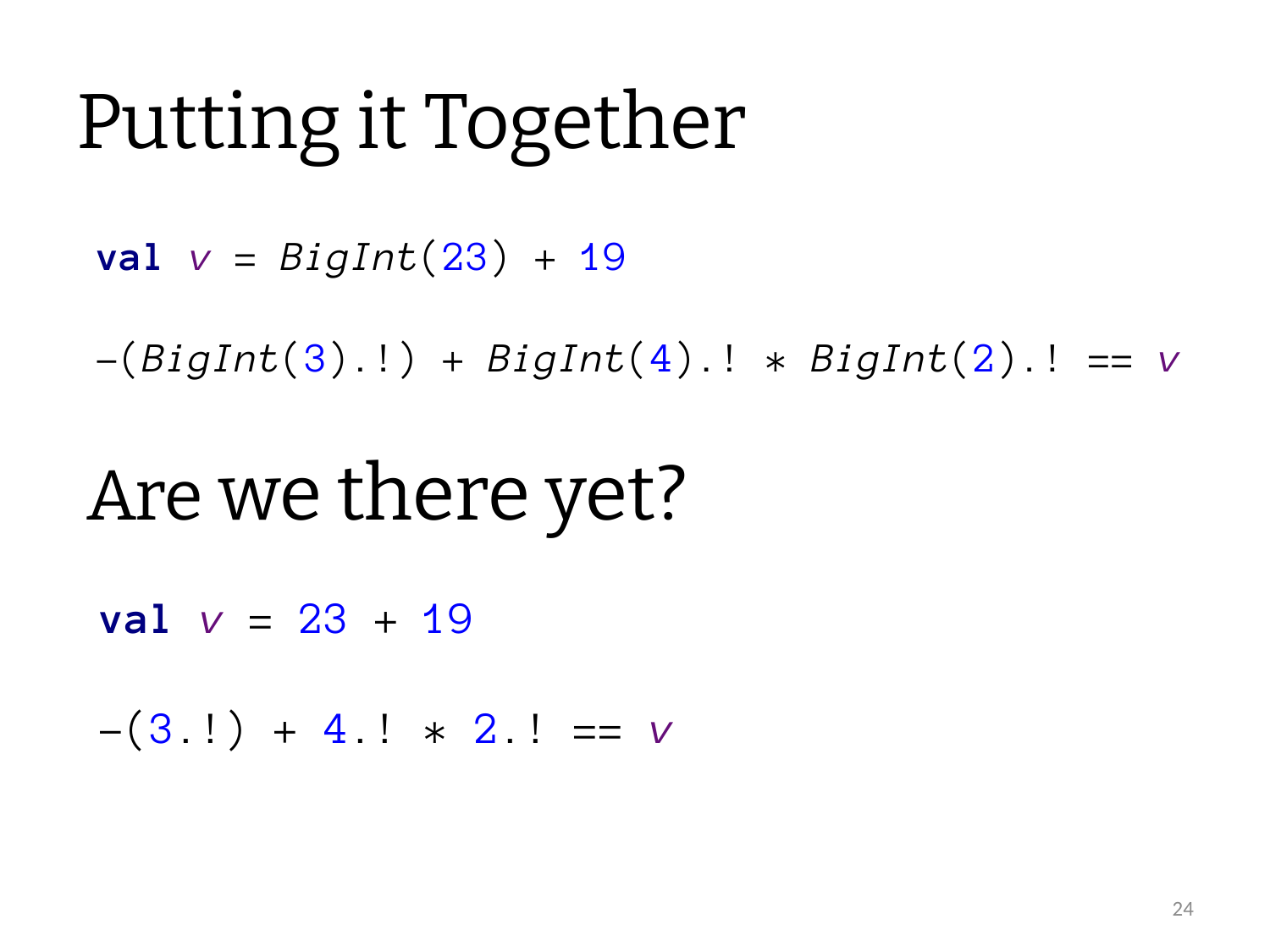

# Putting it Together
val v = BigInt(23) + 19
-(BigInt(3).!) + BigInt(4).! * BigInt(2).! == v
Are we there yet?
val v = 23 + 19
-(3.!) + 4.! * 2.! == v
24